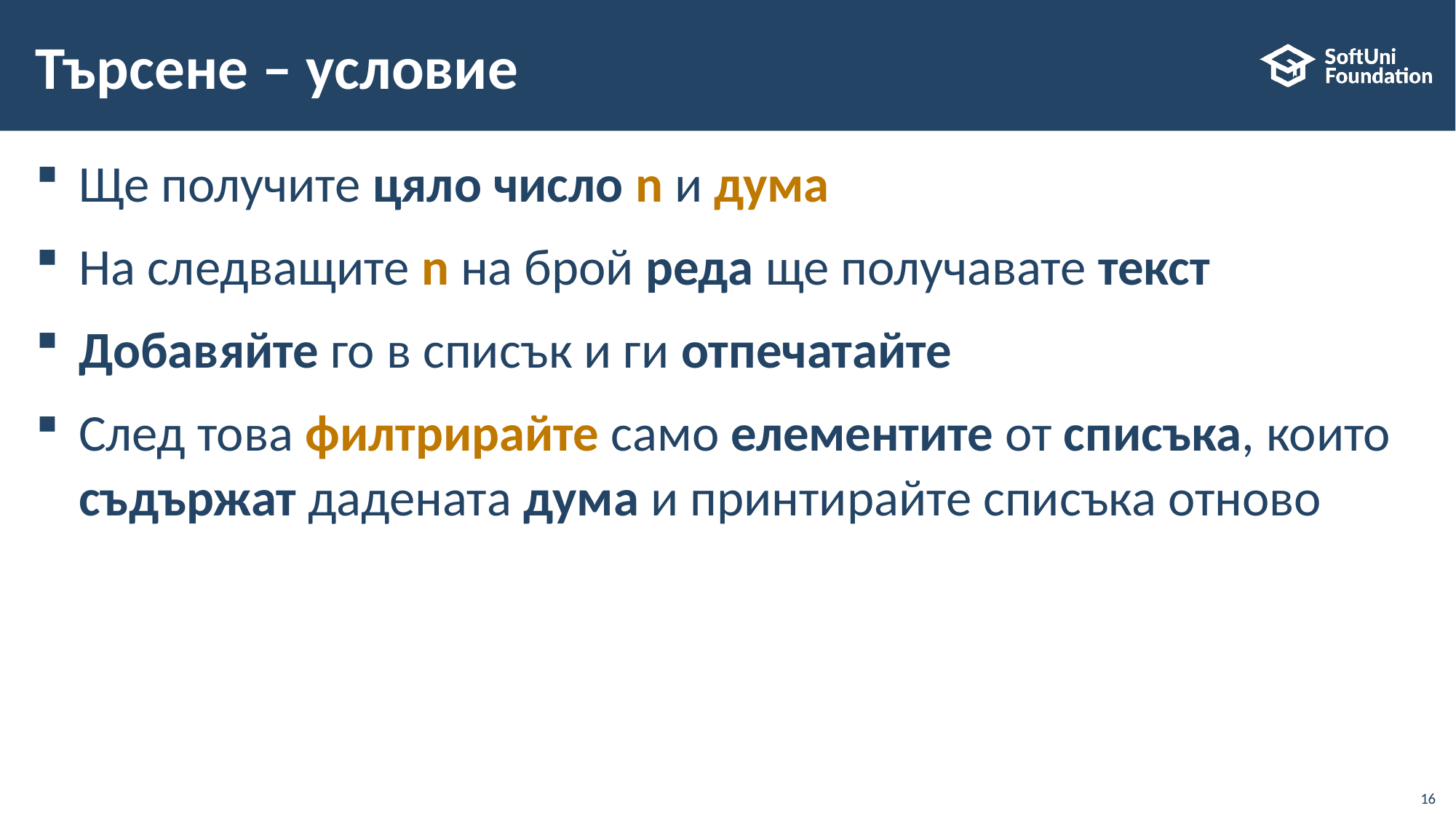

# Търсене – условие
Ще получите цяло число n и дума
На следващите n на брой реда ще получавате текст
Добавяйте го в списък и ги отпечатайте
След това филтрирайте само елементите от списъка, които съдържат дадената дума и принтирайте списъка отново

16